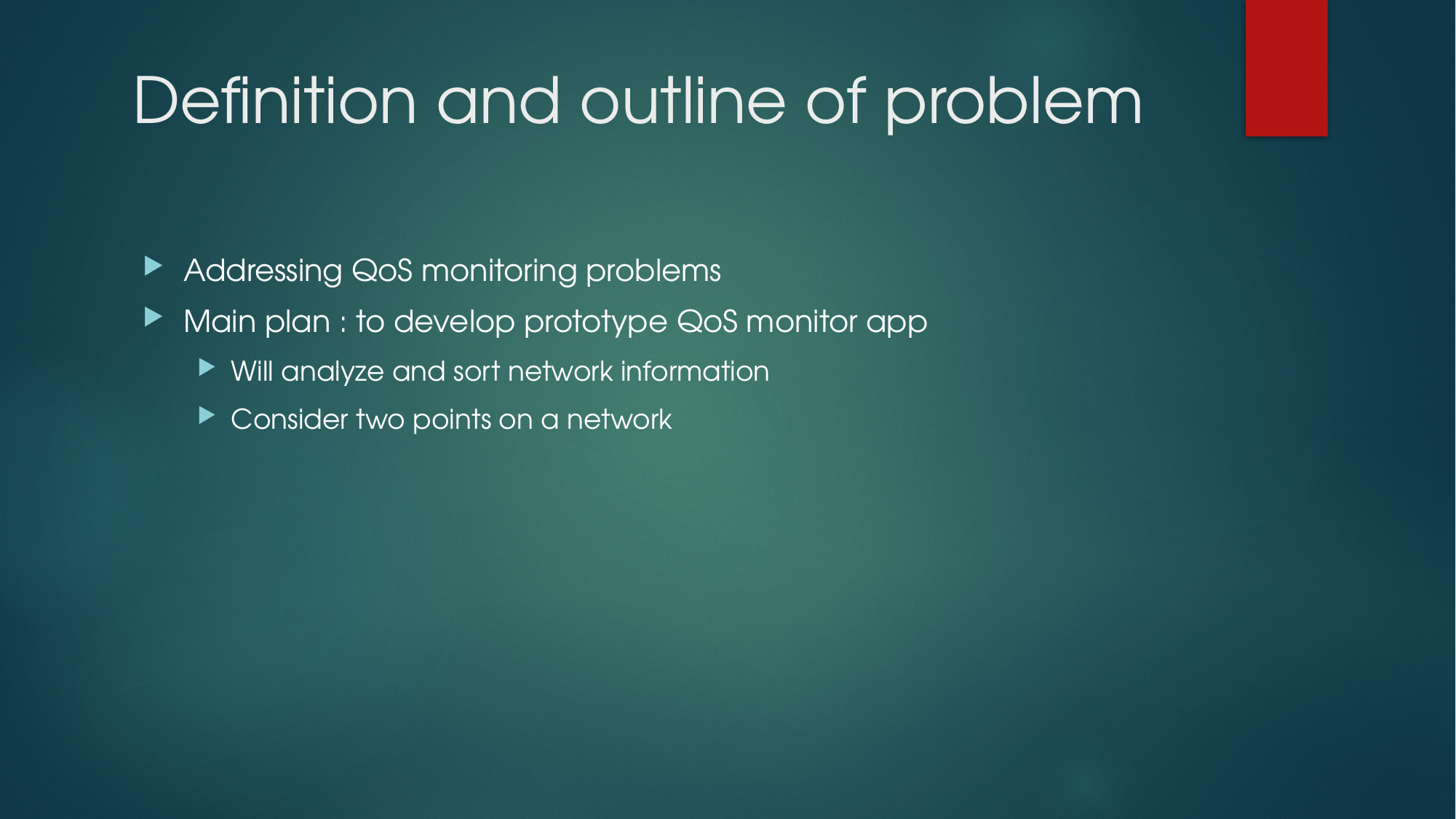

# Definition and outline of problem
Addressing QoS monitoring problems
Main plan : to develop prototype QoS monitor app
Will analyze and sort network information
Consider two points on a network